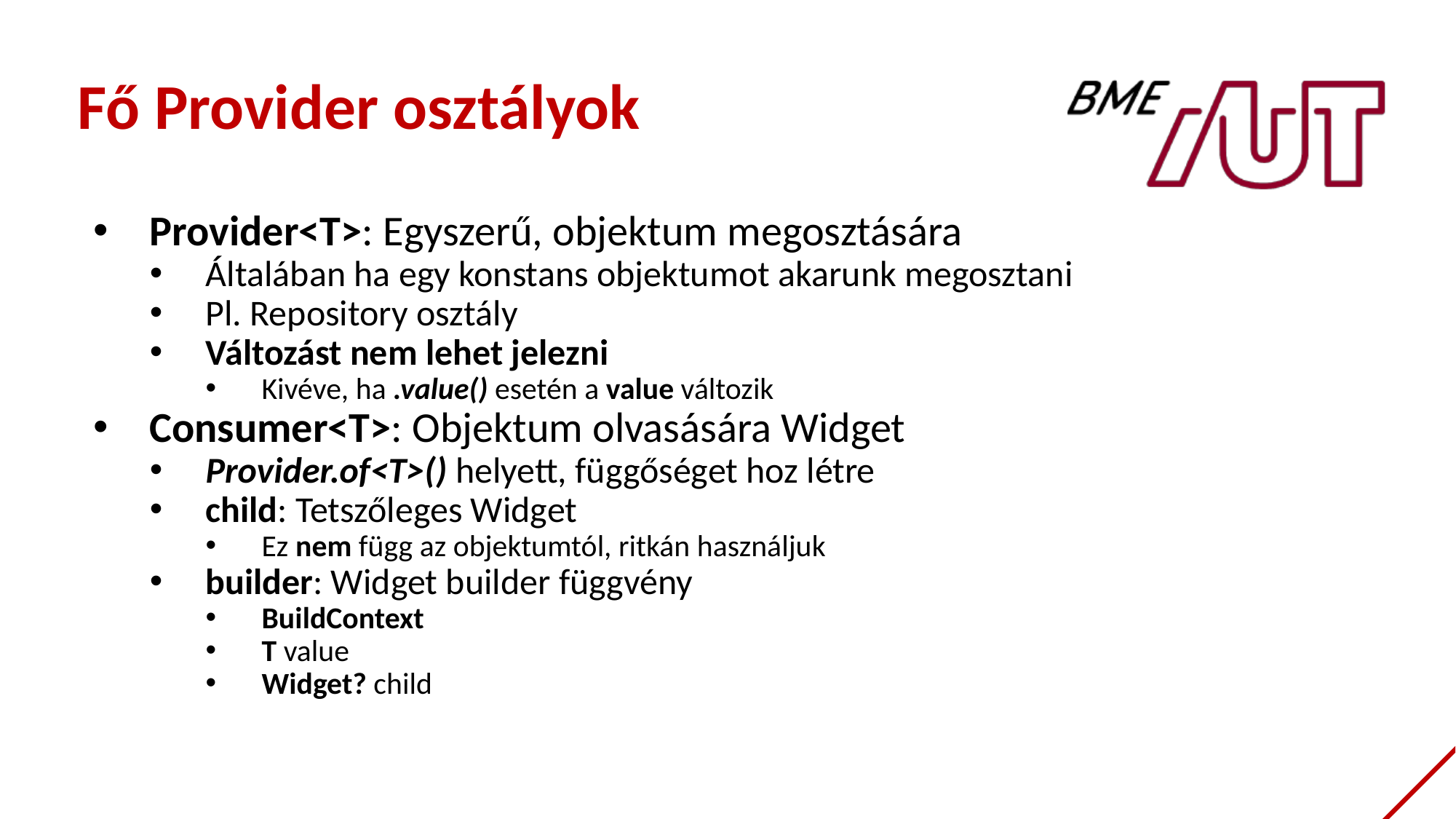

Fő Provider osztályok
Provider<T>: Egyszerű, objektum megosztására
Általában ha egy konstans objektumot akarunk megosztani
Pl. Repository osztály
Változást nem lehet jelezni
Kivéve, ha .value() esetén a value változik
Consumer<T>: Objektum olvasására Widget
Provider.of<T>() helyett, függőséget hoz létre
child: Tetszőleges Widget
Ez nem függ az objektumtól, ritkán használjuk
builder: Widget builder függvény
BuildContext
T value
Widget? child